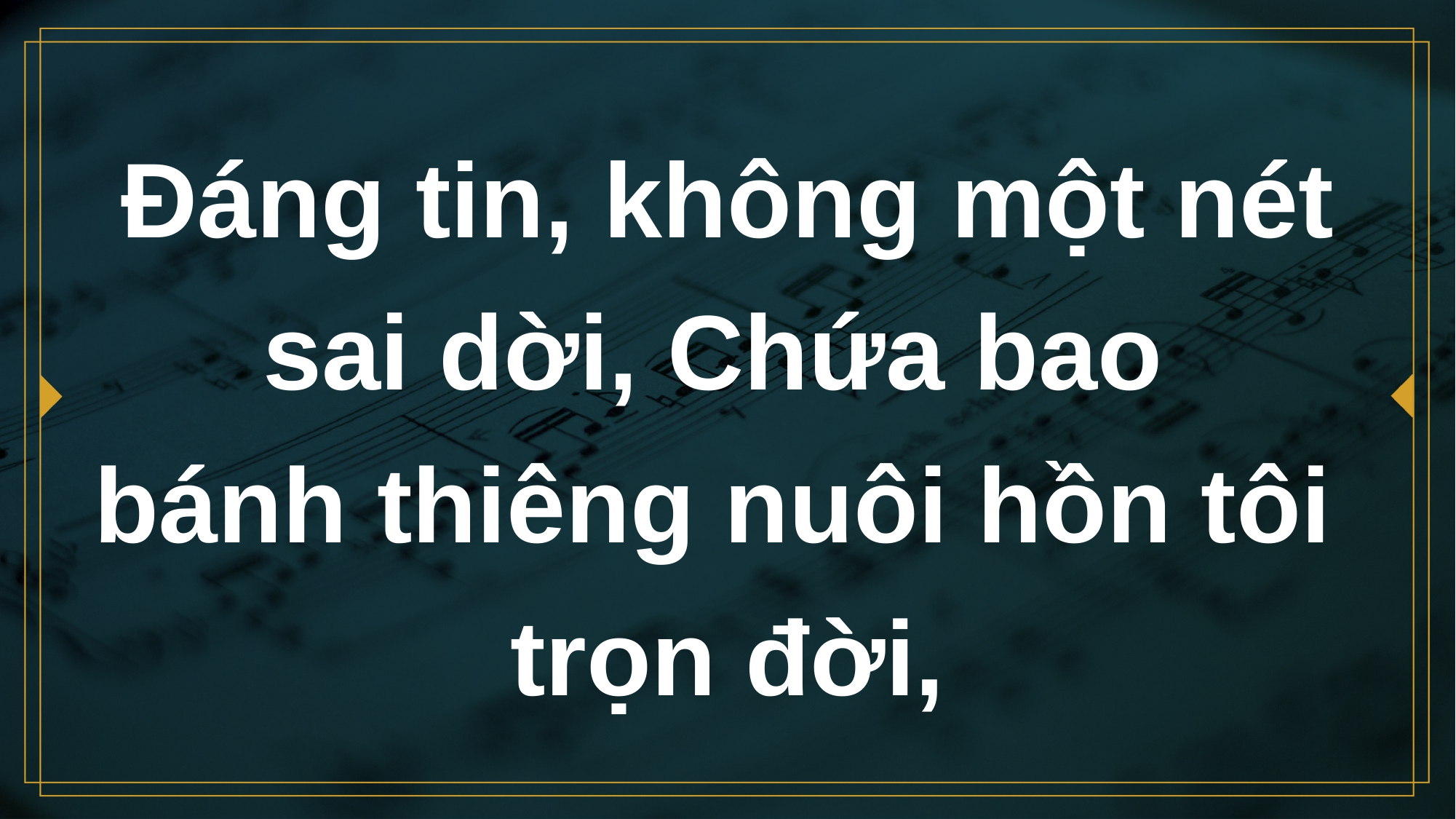

# Đáng tin, không một nét sai dời, Chứa bao bánh thiêng nuôi hồn tôi trọn đời,